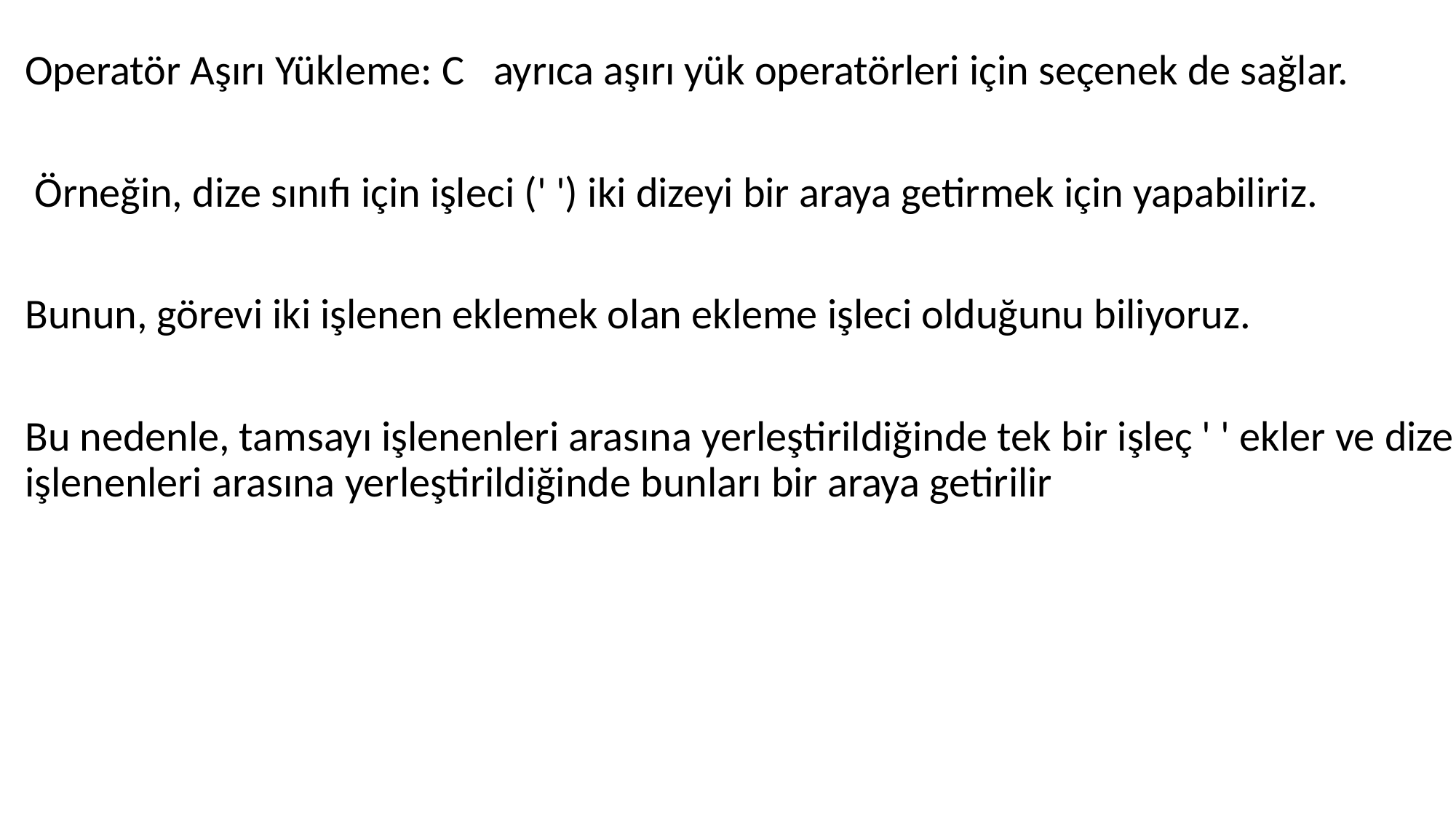

Operatör Aşırı Yükleme: C   ayrıca aşırı yük operatörleri için seçenek de sağlar.

 Örneğin, dize sınıfı için işleci (' ') iki dizeyi bir araya getirmek için yapabiliriz.

Bunun, görevi iki işlenen eklemek olan ekleme işleci olduğunu biliyoruz.

Bu nedenle, tamsayı işlenenleri arasına yerleştirildiğinde tek bir işleç ' ' ekler ve dize işlenenleri arasına yerleştirildiğinde bunları bir araya getirilir